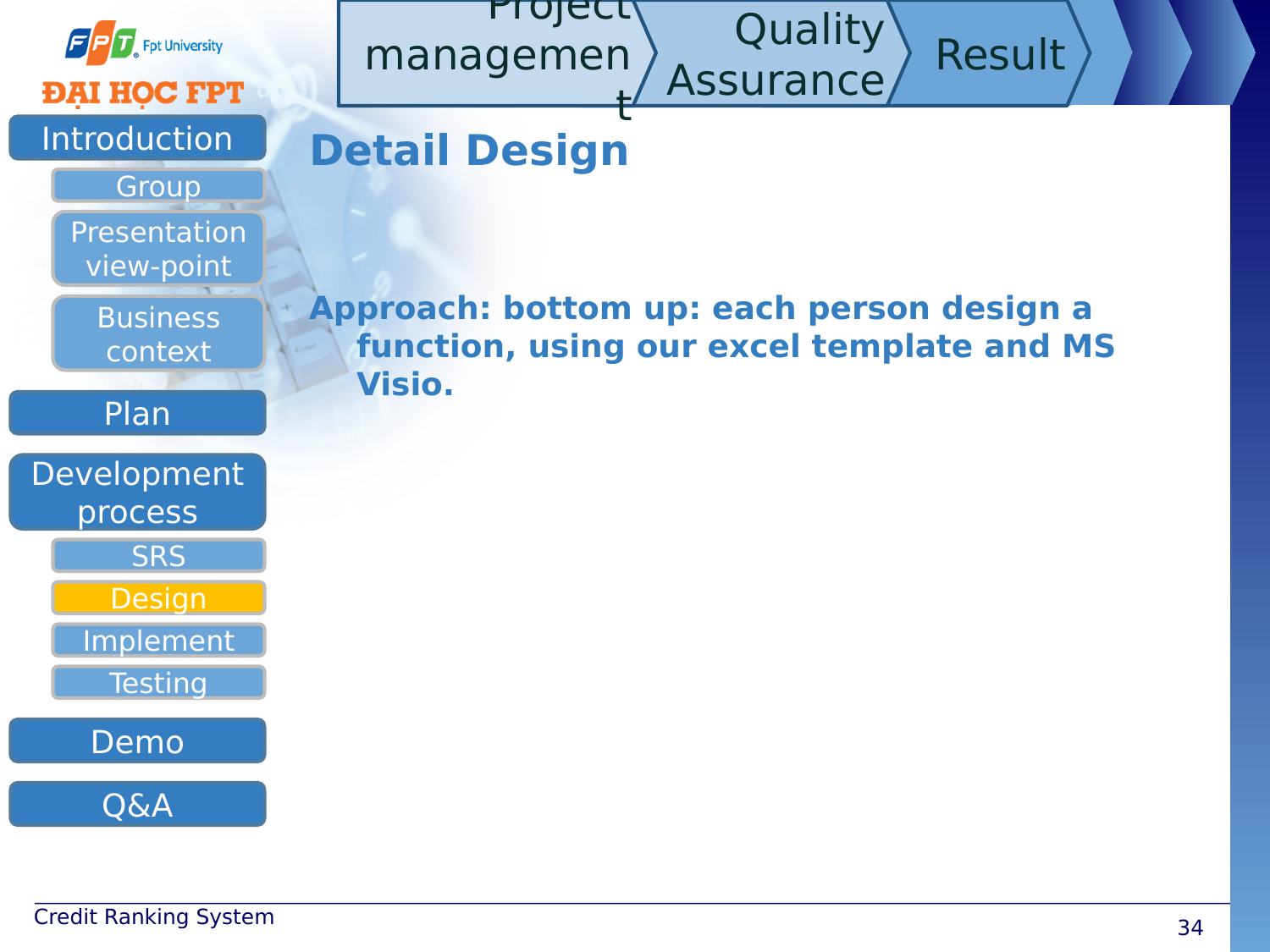

Project management
Quality Assurance
Result
Introduction
Group
Presentation view-point
Business context
Development process
SRS
Design
Implement
Testing
Demo
Q&A
Plan
Detail Design

Approach: bottom up: each person design a function, using our excel template and MS Visio.

Credit Ranking System
34